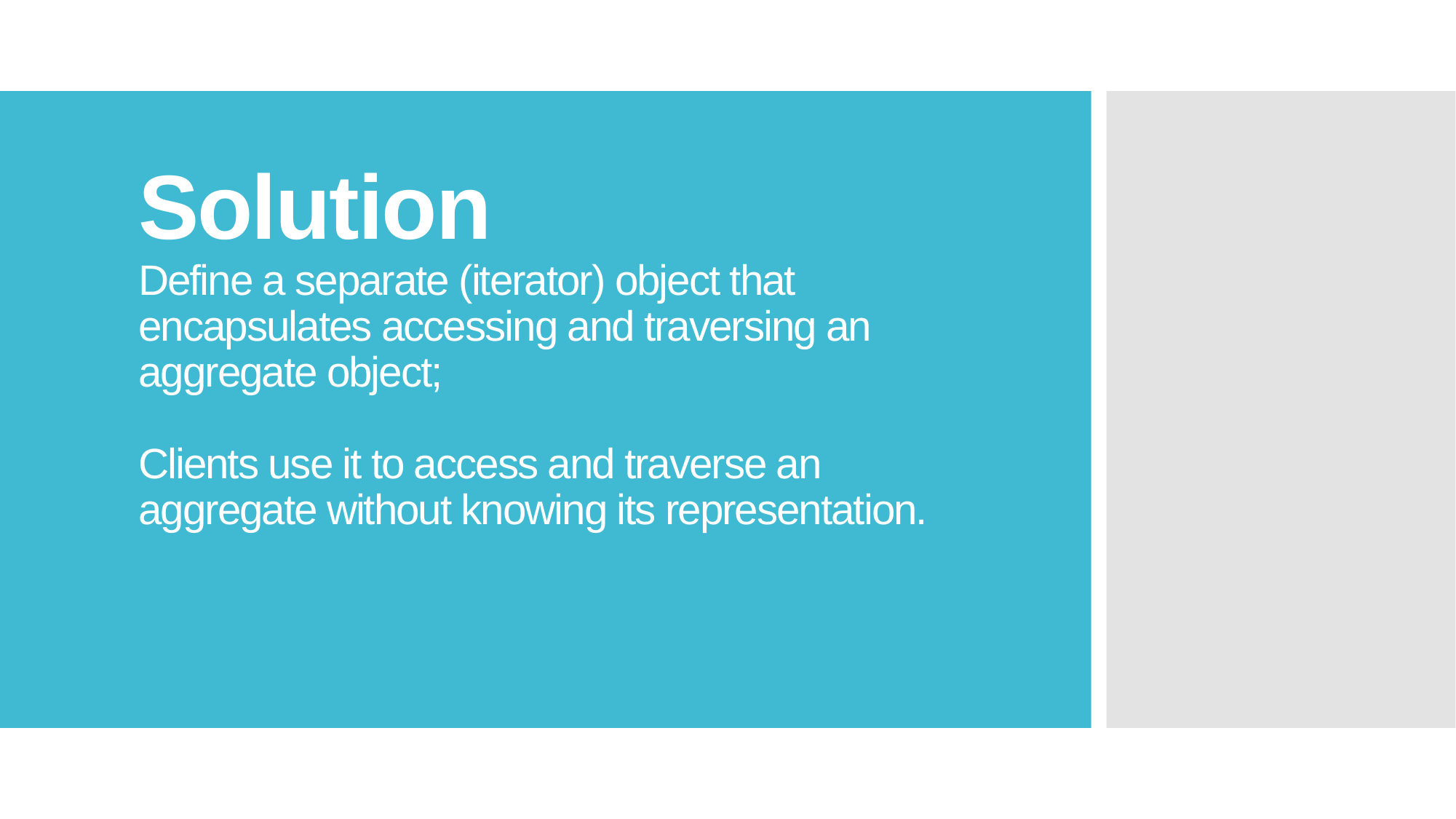

# Solution Define a separate (iterator) object that encapsulates accessing and traversing an aggregate object; Clients use it to access and traverse an aggregate without knowing its representation.